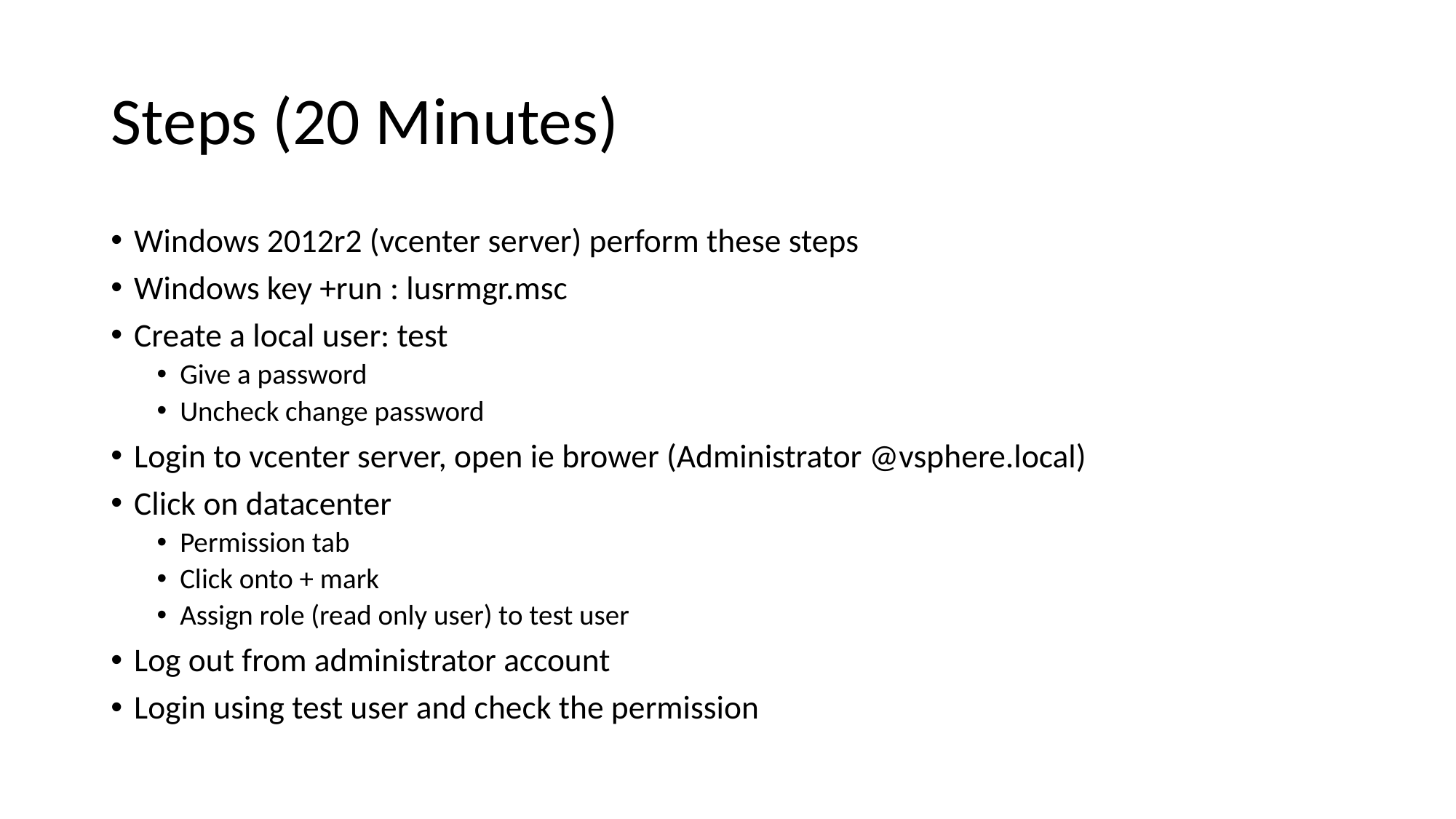

# Steps (20 Minutes)
Windows 2012r2 (vcenter server) perform these steps
Windows key +run : lusrmgr.msc
Create a local user: test
Give a password
Uncheck change password
Login to vcenter server, open ie brower (Administrator @vsphere.local)
Click on datacenter
Permission tab
Click onto + mark
Assign role (read only user) to test user
Log out from administrator account
Login using test user and check the permission